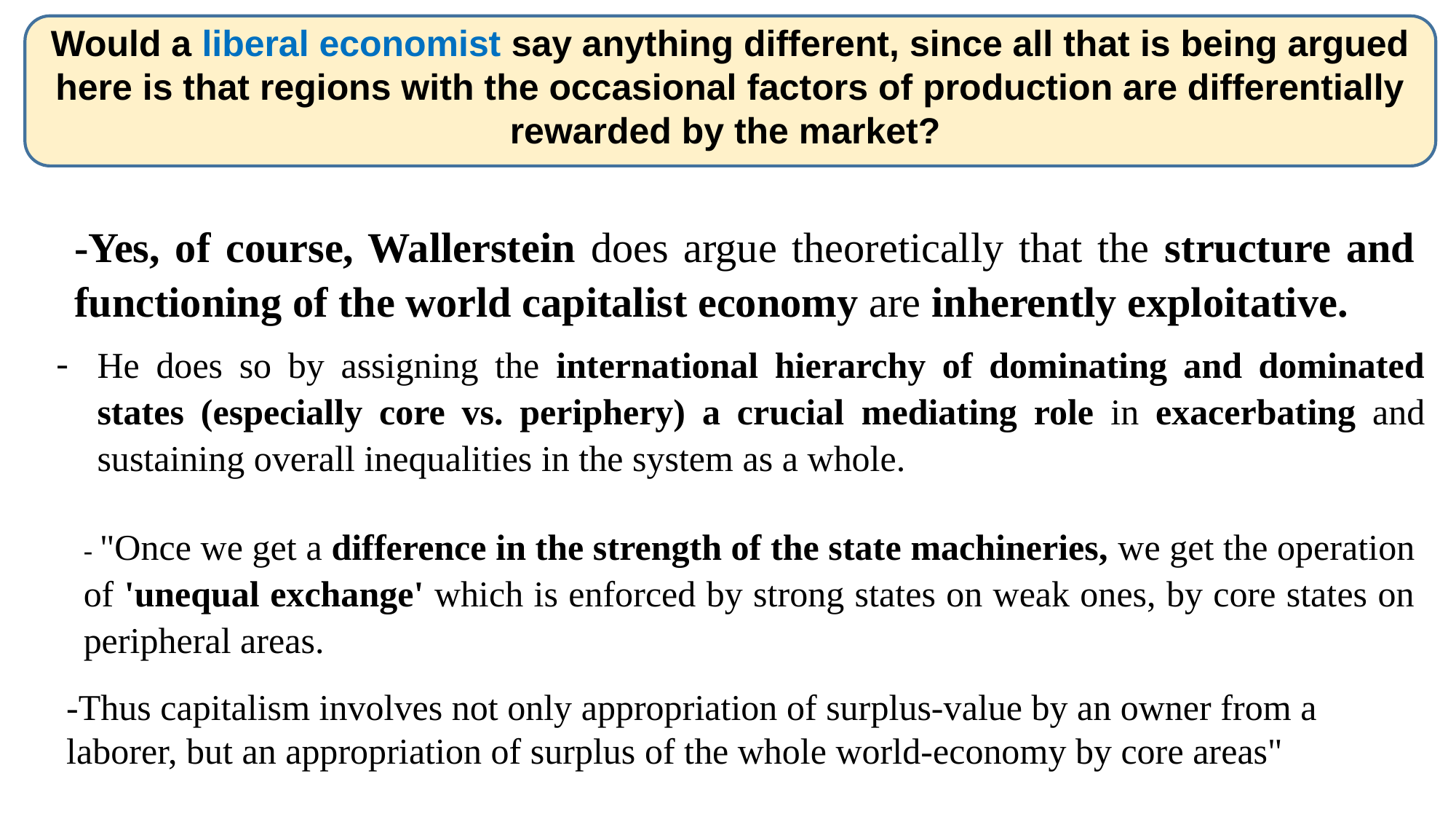

Would a liberal economist say anything different, since all that is being argued here is that regions with the occasional factors of production are differentially rewarded by the market?

-Yes, of course, Wallerstein does argue theoretically that the structure and functioning of the world capitalist economy are inherently exploitative.
He does so by assigning the international hierarchy of dominating and dominated states (especially core vs. periphery) a crucial mediating role in exacerbating and sustaining overall inequalities in the system as a whole.
- "Once we get a difference in the strength of the state machineries, we get the operation of 'unequal exchange' which is enforced by strong states on weak ones, by core states on peripheral areas.
-Thus capitalism involves not only appropriation of surplus-value by an owner from a laborer, but an appropriation of surplus of the whole world-economy by core areas"